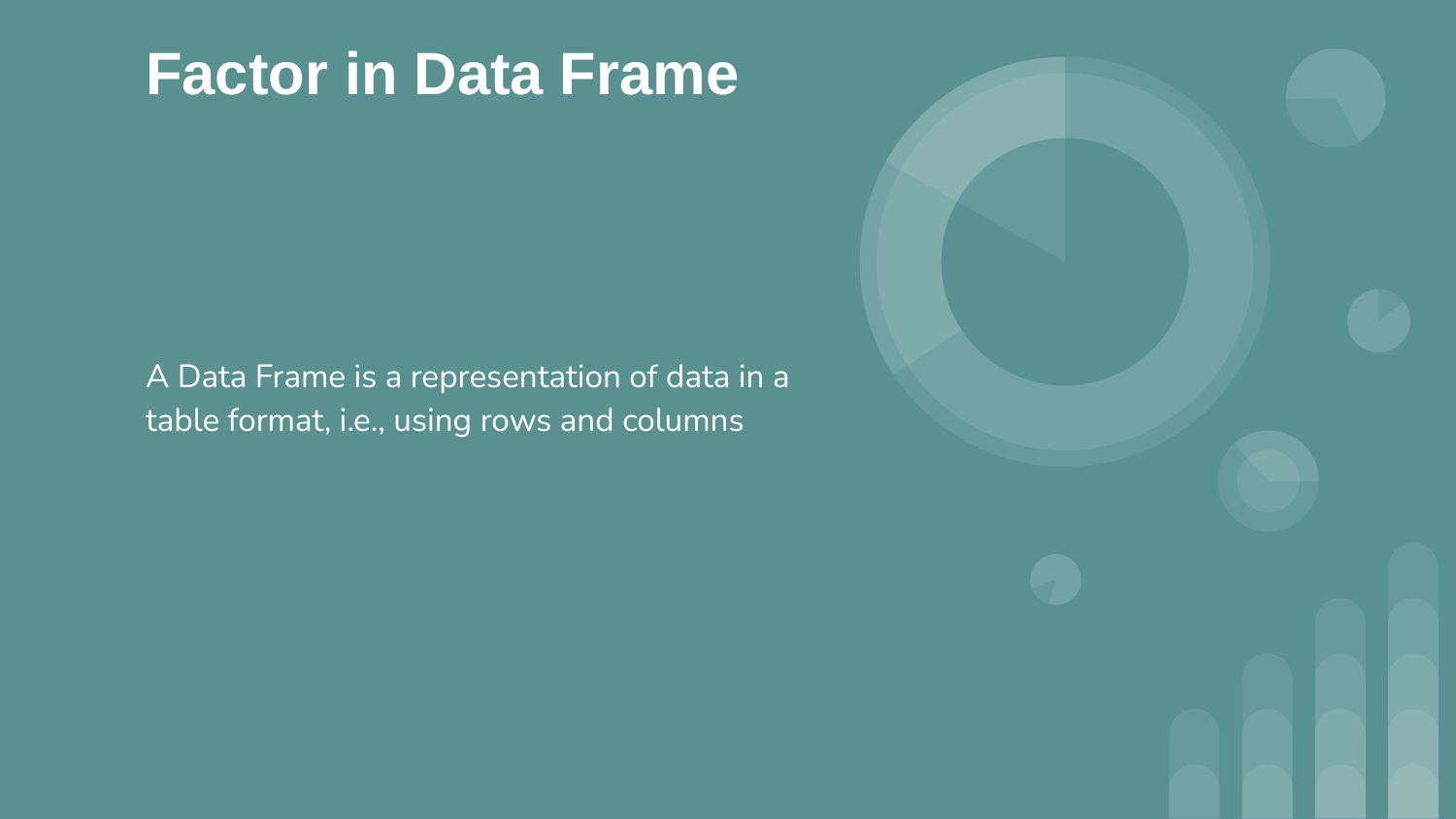

# Factor in Data Frame
A Data Frame is a representation of data in a table format, i.e., using rows and columns